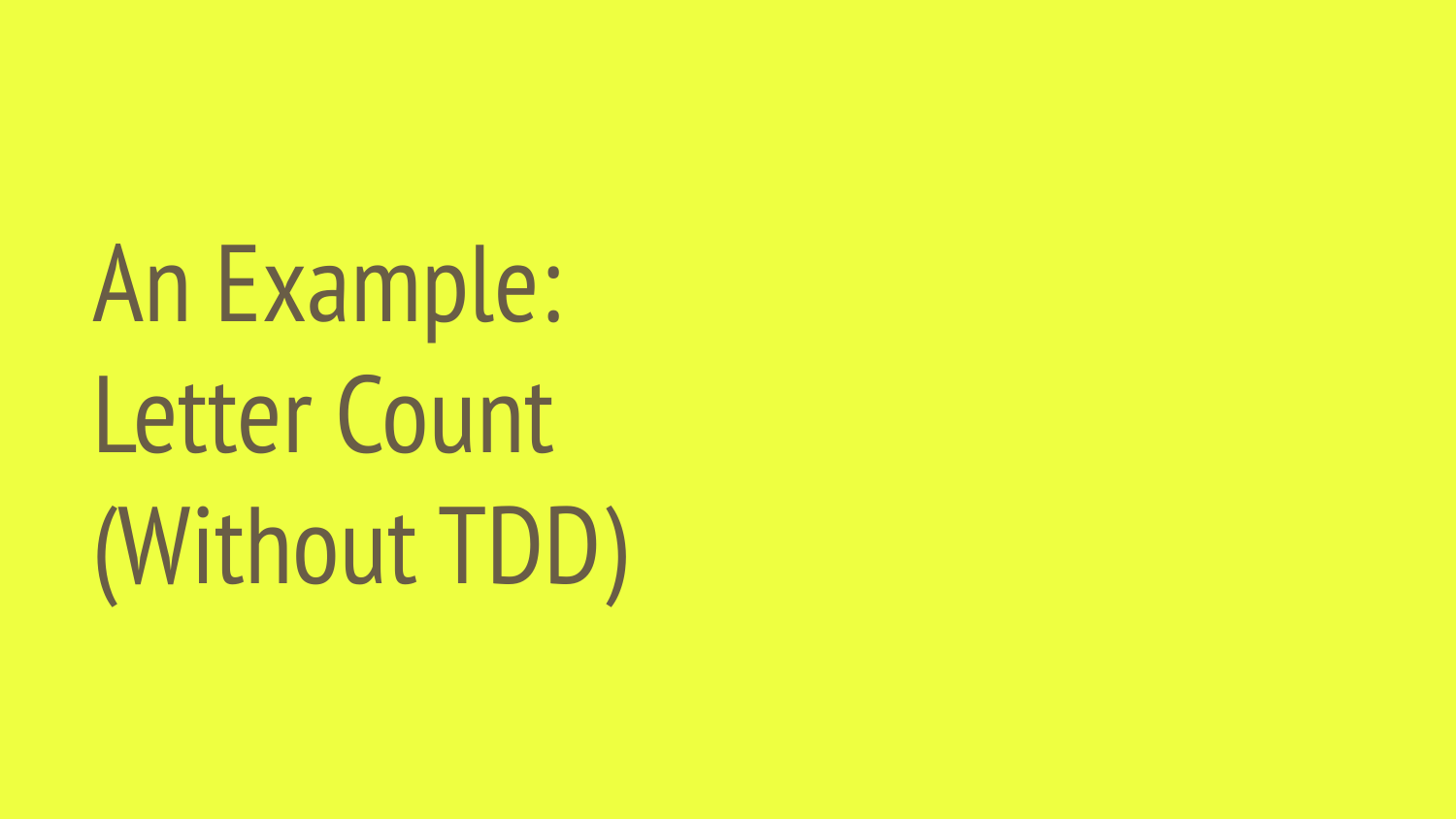

# An Example:
Letter Count
(Without TDD)